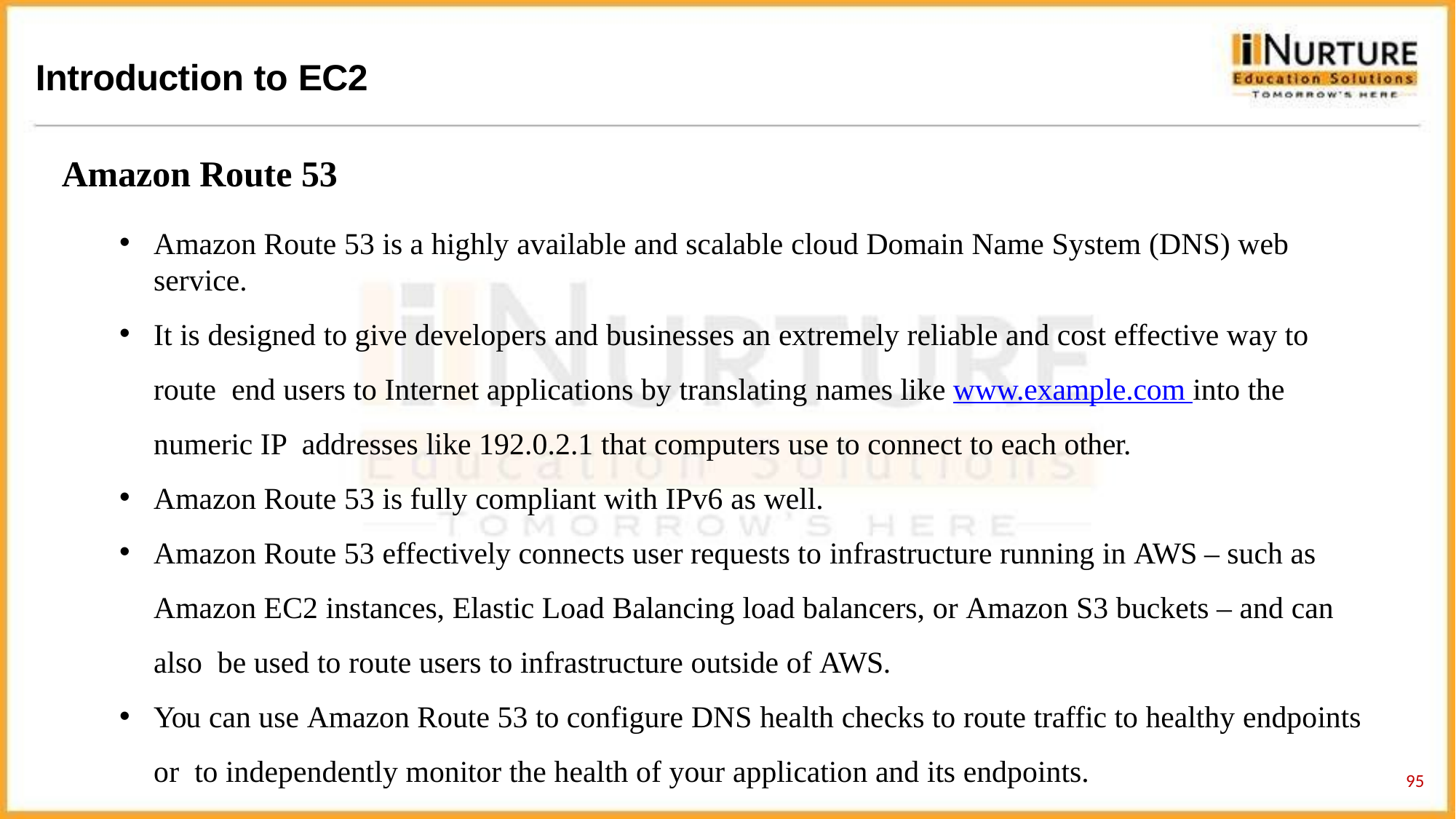

# Introduction to EC2
Amazon Route 53
Amazon Route 53 is a highly available and scalable cloud Domain Name System (DNS) web service.
It is designed to give developers and businesses an extremely reliable and cost effective way to route  end users to Internet applications by translating names like www.example.com into the numeric IP  addresses like 192.0.2.1 that computers use to connect to each other.
Amazon Route 53 is fully compliant with IPv6 as well.
Amazon Route 53 effectively connects user requests to infrastructure running in AWS – such as  Amazon EC2 instances, Elastic Load Balancing load balancers, or Amazon S3 buckets – and can also  be used to route users to infrastructure outside of AWS.
You can use Amazon Route 53 to configure DNS health checks to route traffic to healthy endpoints or  to independently monitor the health of your application and its endpoints.
95